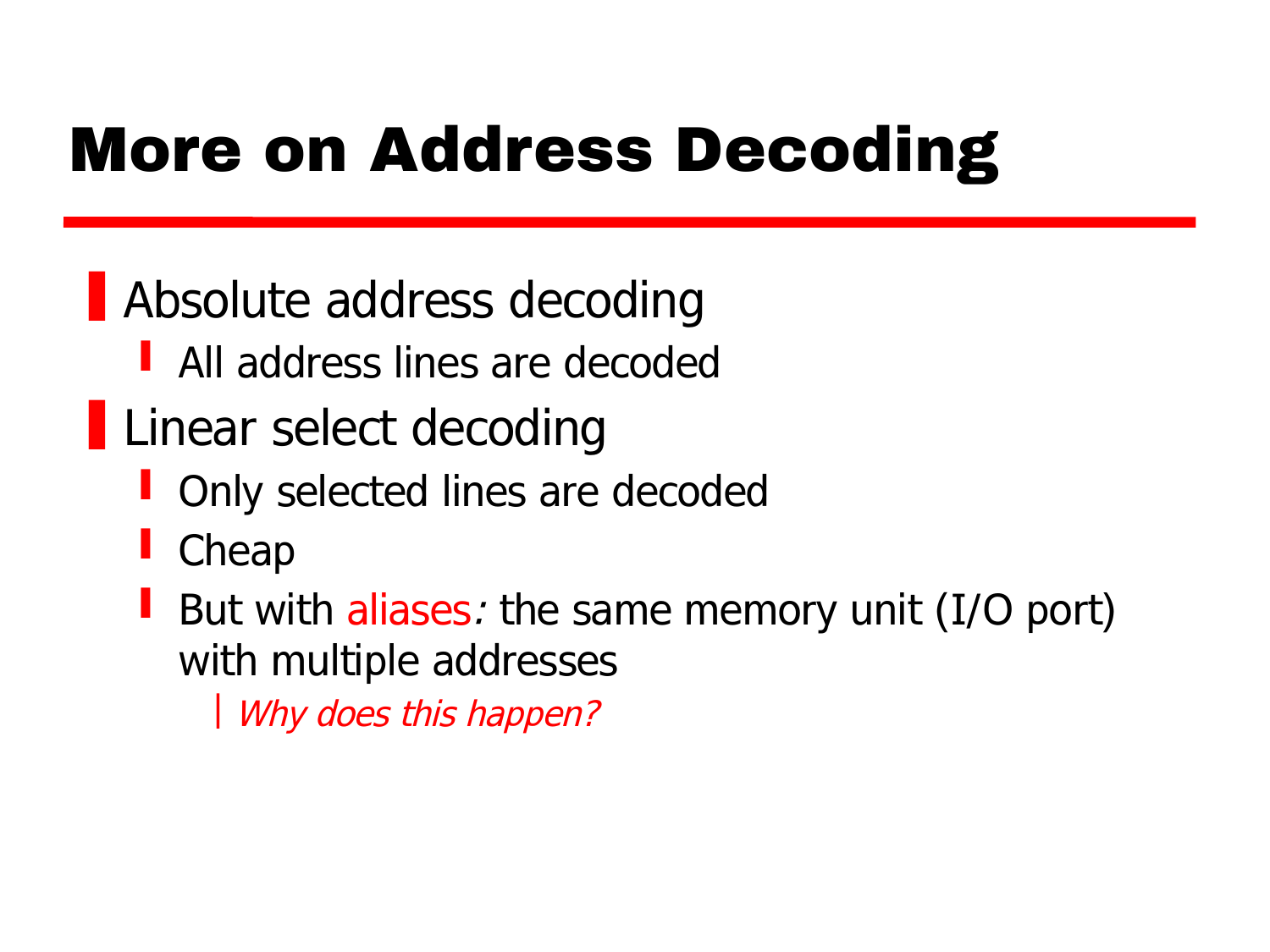

# More on Address Decoding
Absolute address decoding
All address lines are decoded
Linear select decoding
Only selected lines are decoded
Cheap
But with aliases: the same memory unit (I/O port) with multiple addresses
Why does this happen?